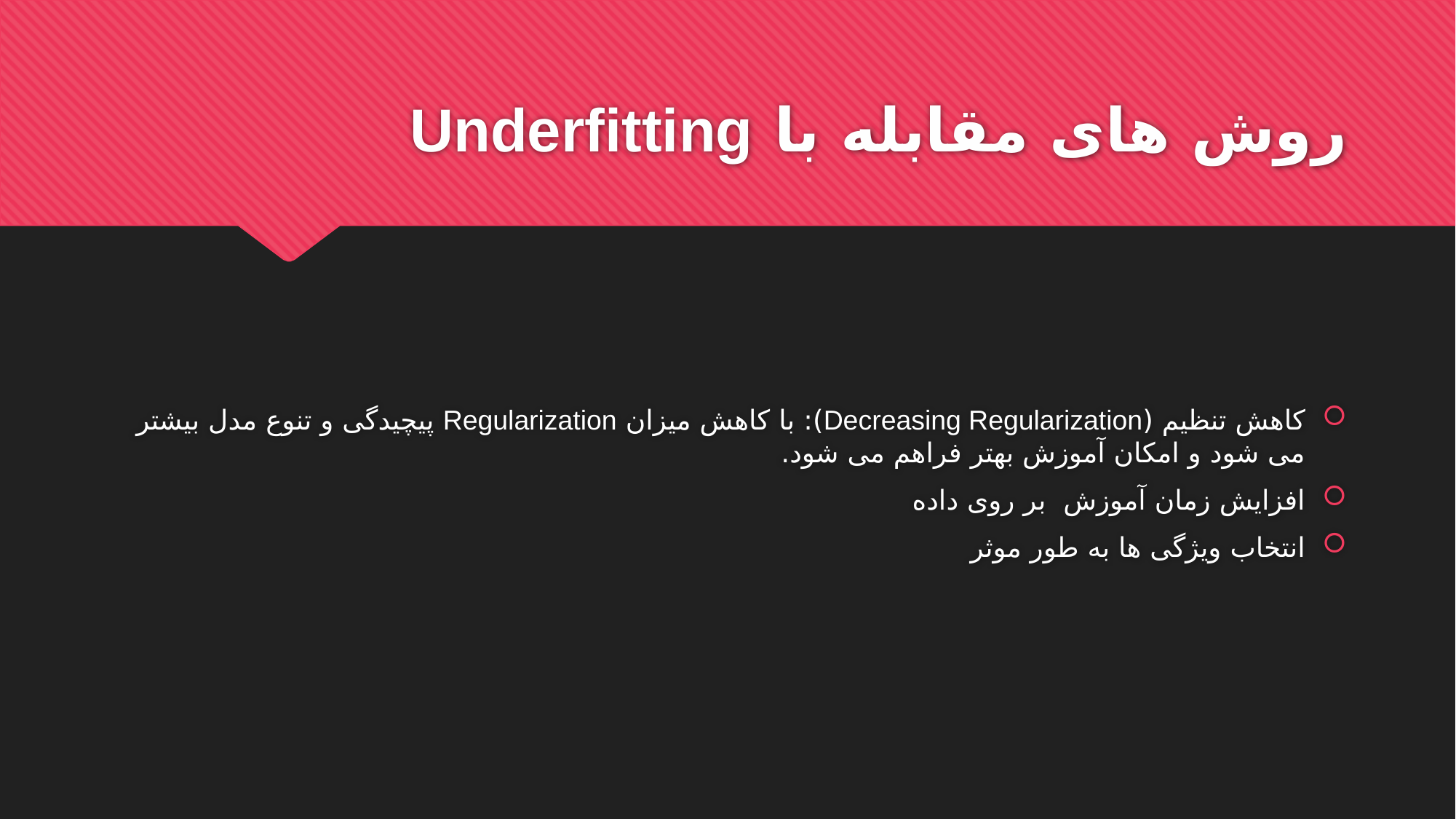

# روش های مقابله با Underfitting
کاهش تنظیم (Decreasing Regularization): با کاهش میزان Regularization پیچیدگی و تنوع مدل بیشتر می شود و امکان آموزش بهتر فراهم می شود.
افزایش زمان آموزش  بر روی داده
انتخاب ویژگی ها به طور موثر